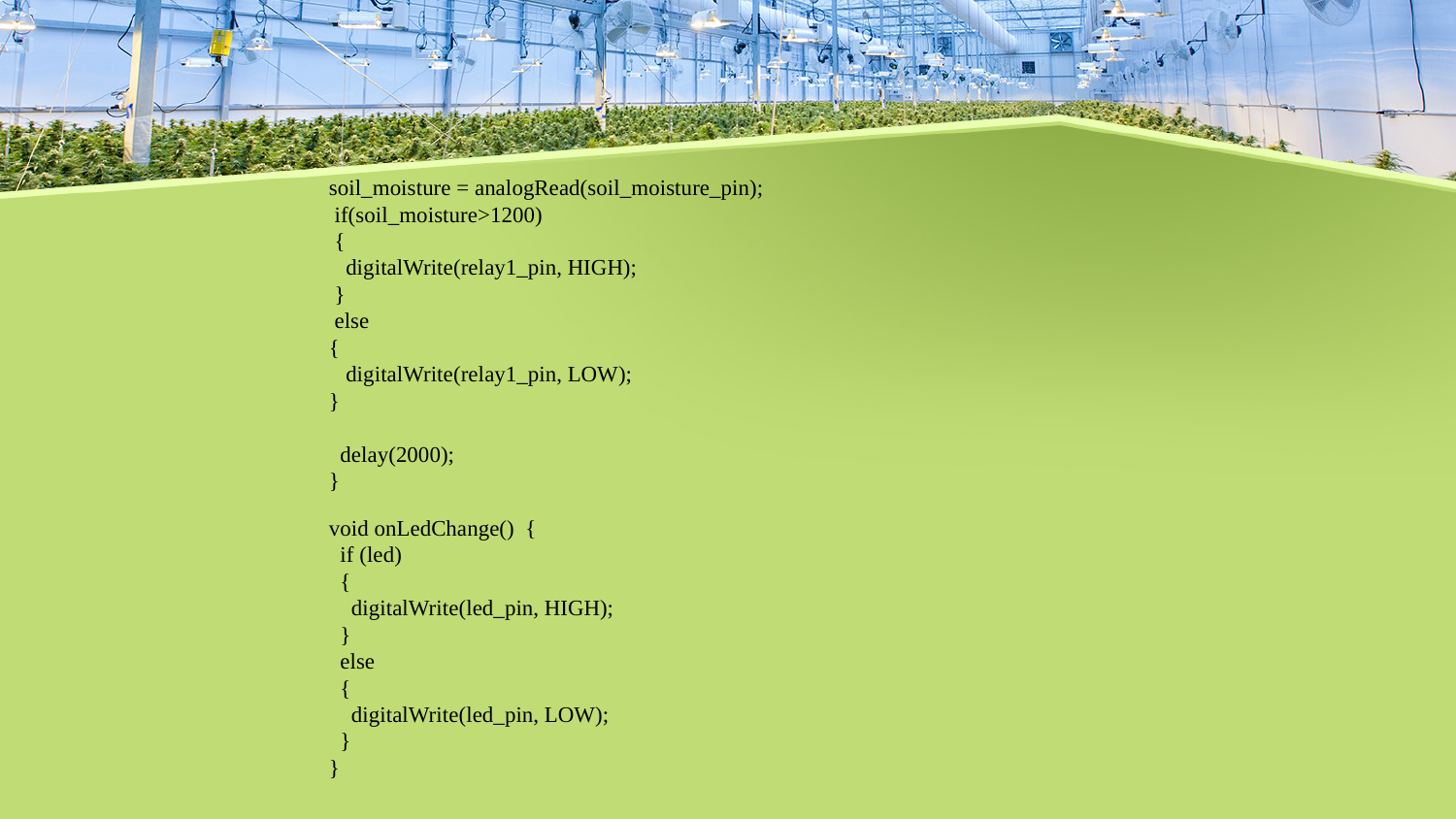

soil_moisture = analogRead(soil_moisture_pin);
 if(soil_moisture>1200)
 {
   digitalWrite(relay1_pin, HIGH);
 }
 else
{
   digitalWrite(relay1_pin, LOW);
}

  delay(2000);
}
void onLedChange()  {
  if (led)
  {
    digitalWrite(led_pin, HIGH);
  }
  else
  {
    digitalWrite(led_pin, LOW);
  }
}